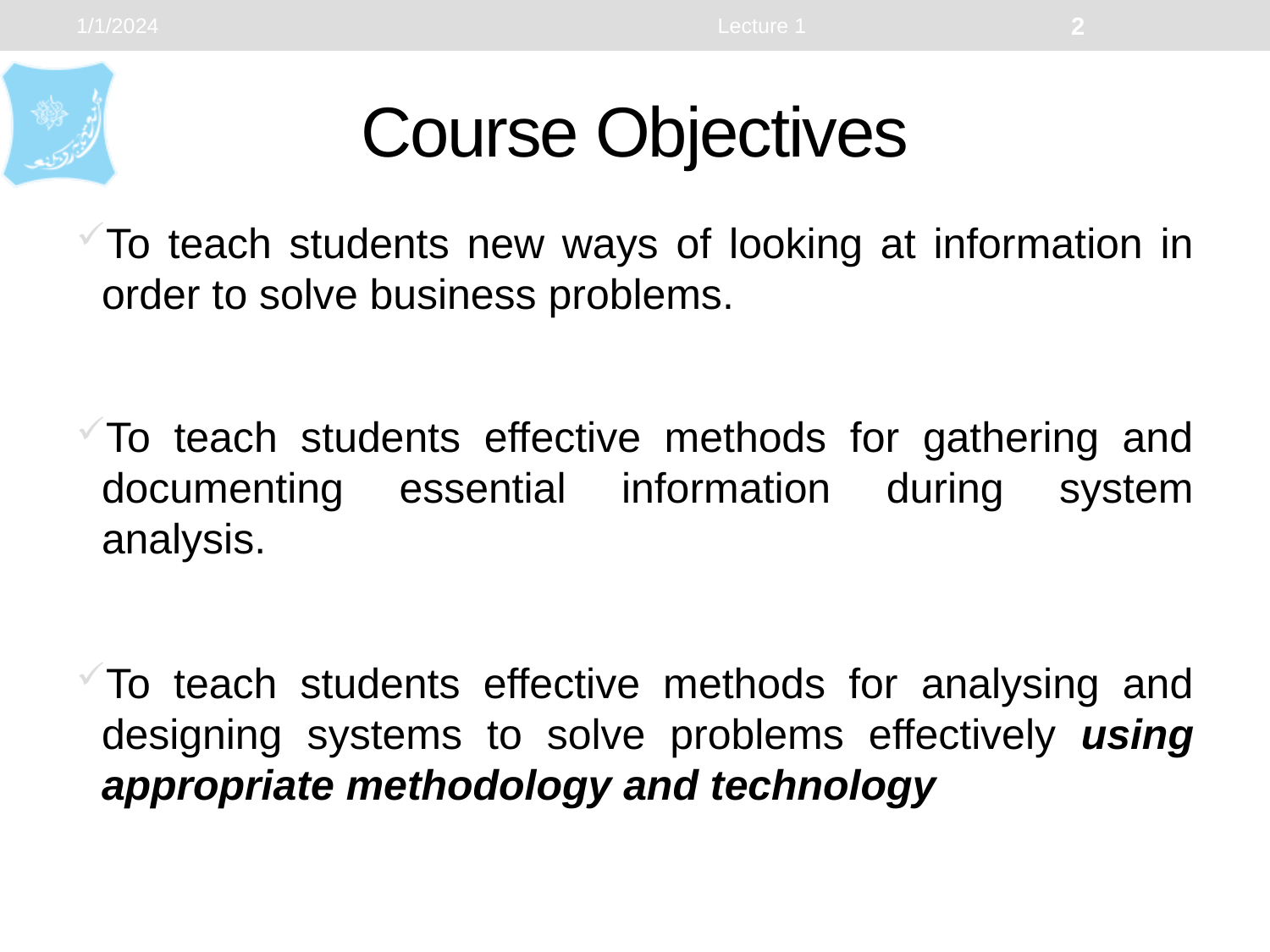

1/1/2024
Lecture 1
2
# Course Objectives
To teach students new ways of looking at information in order to solve business problems.

To teach students effective methods for gathering and documenting essential information during system analysis.

To teach students effective methods for analysing and designing systems to solve problems effectively using appropriate methodology and technology